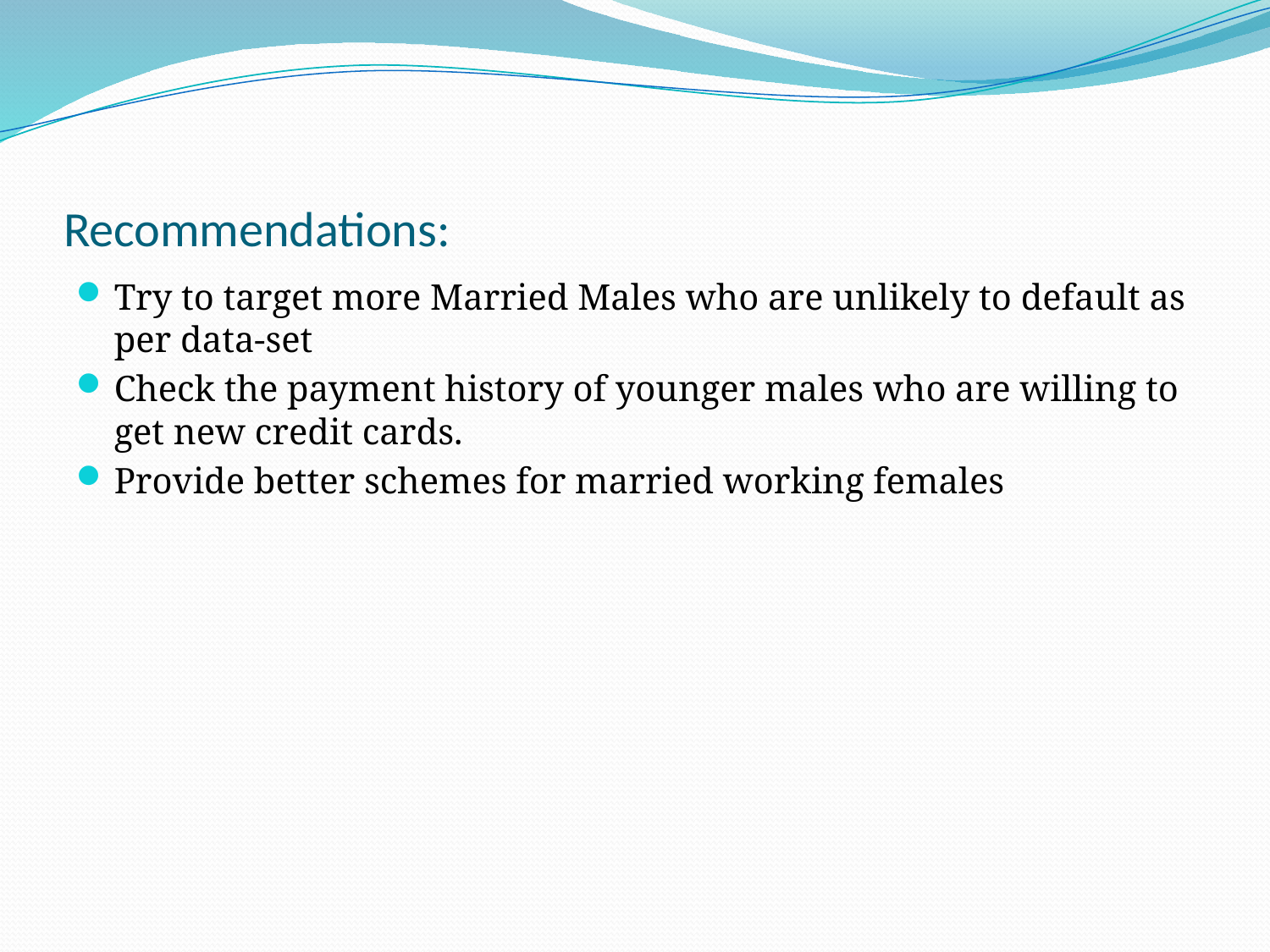

# Recommendations:
Try to target more Married Males who are unlikely to default as per data-set
Check the payment history of younger males who are willing to get new credit cards.
Provide better schemes for married working females